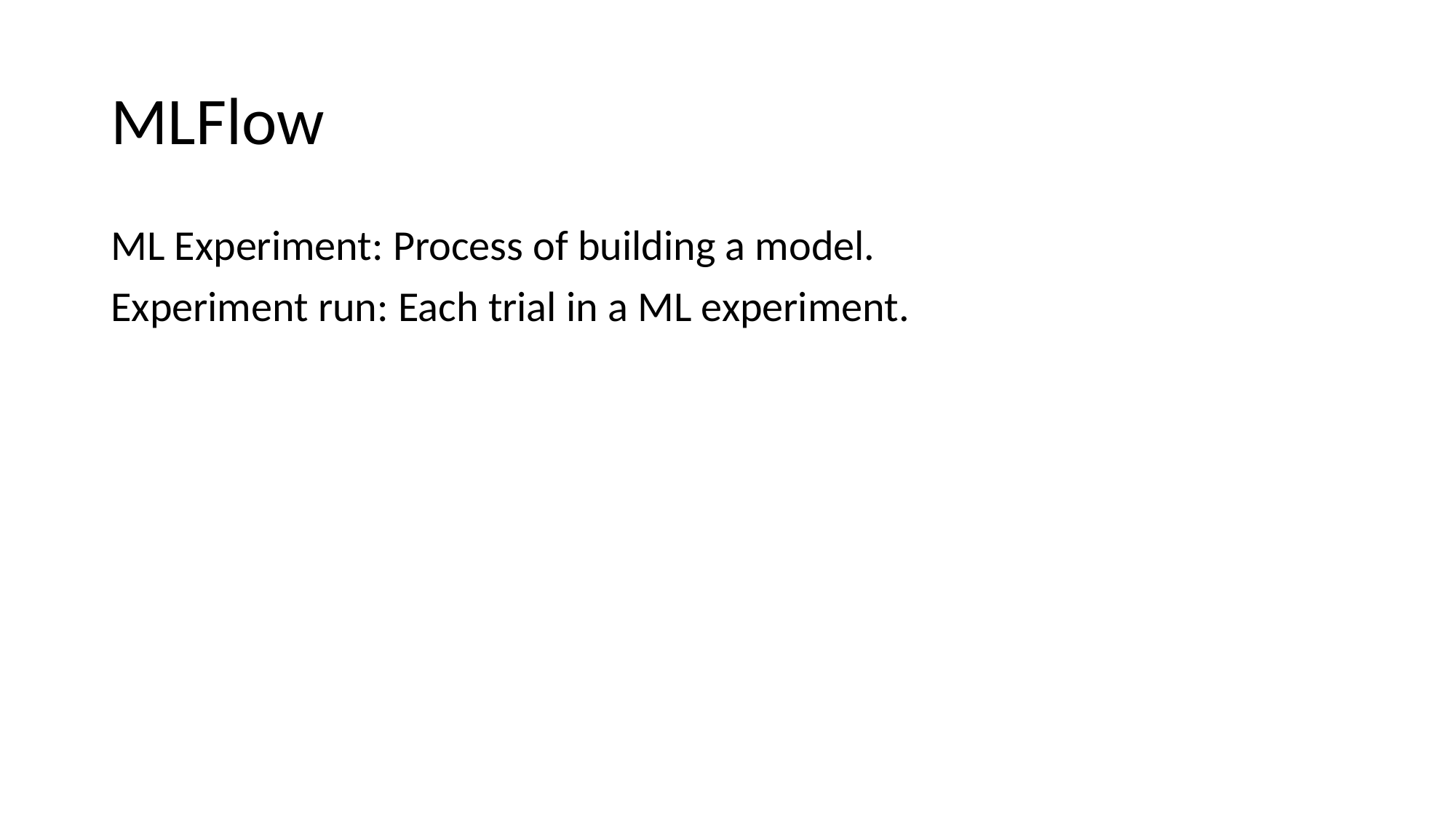

# MLFlow
ML Experiment: Process of building a model.
Experiment run: Each trial in a ML experiment.